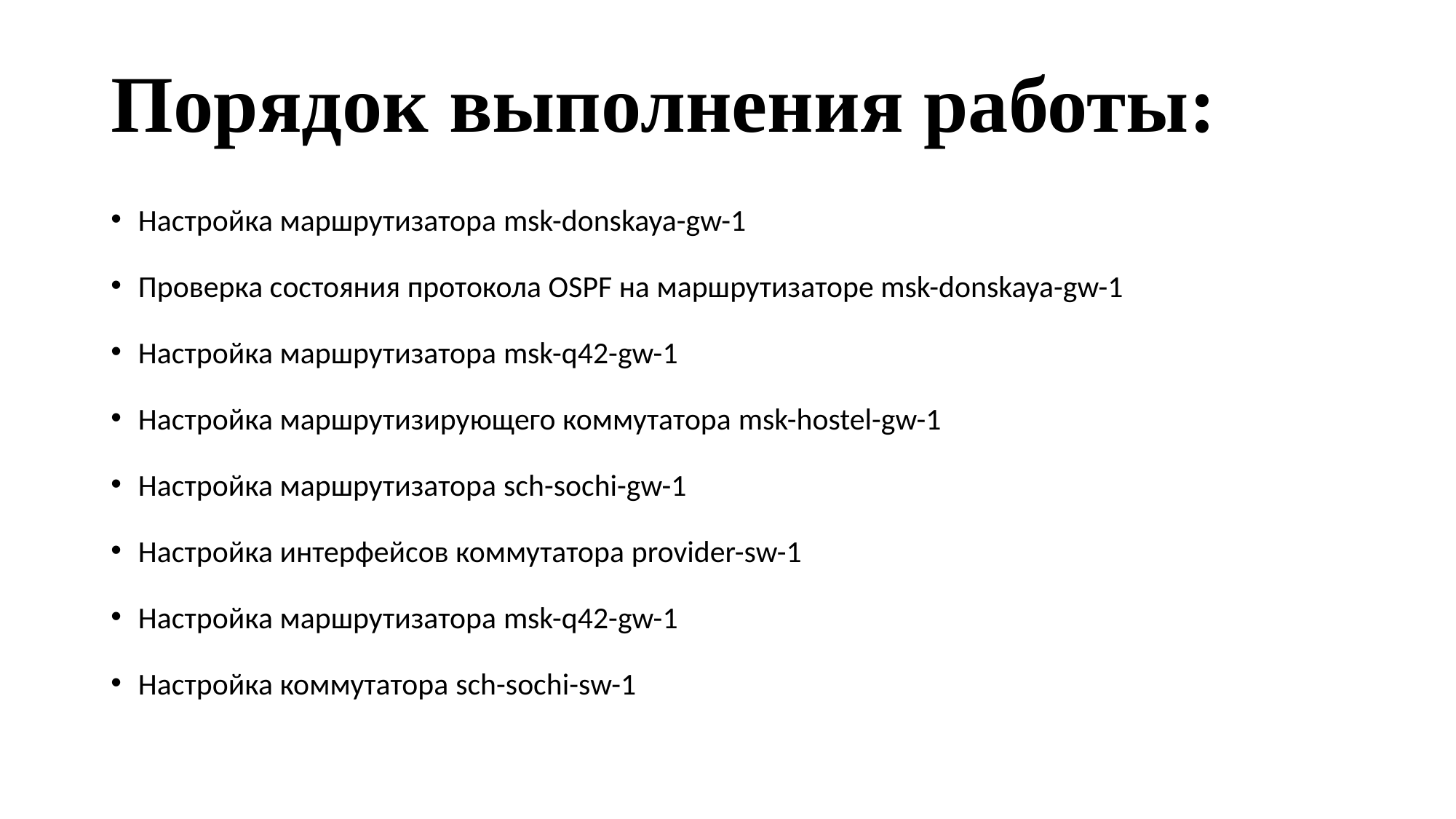

# Порядок выполнения работы:
Настройка маршрутизатора msk-donskaya-gw-1
Проверка состояния протокола OSPF на маршрутизаторе msk-donskaya-gw-1
Настройка маршрутизатора msk-q42-gw-1
Настройка маршрутизирующего коммутатора msk-hostel-gw-1
Настройка маршрутизатора sch-sochi-gw-1
Настройка интерфейсов коммутатора provider-sw-1
Настройка маршрутизатора msk-q42-gw-1
Настройка коммутатора sch-sochi-sw-1